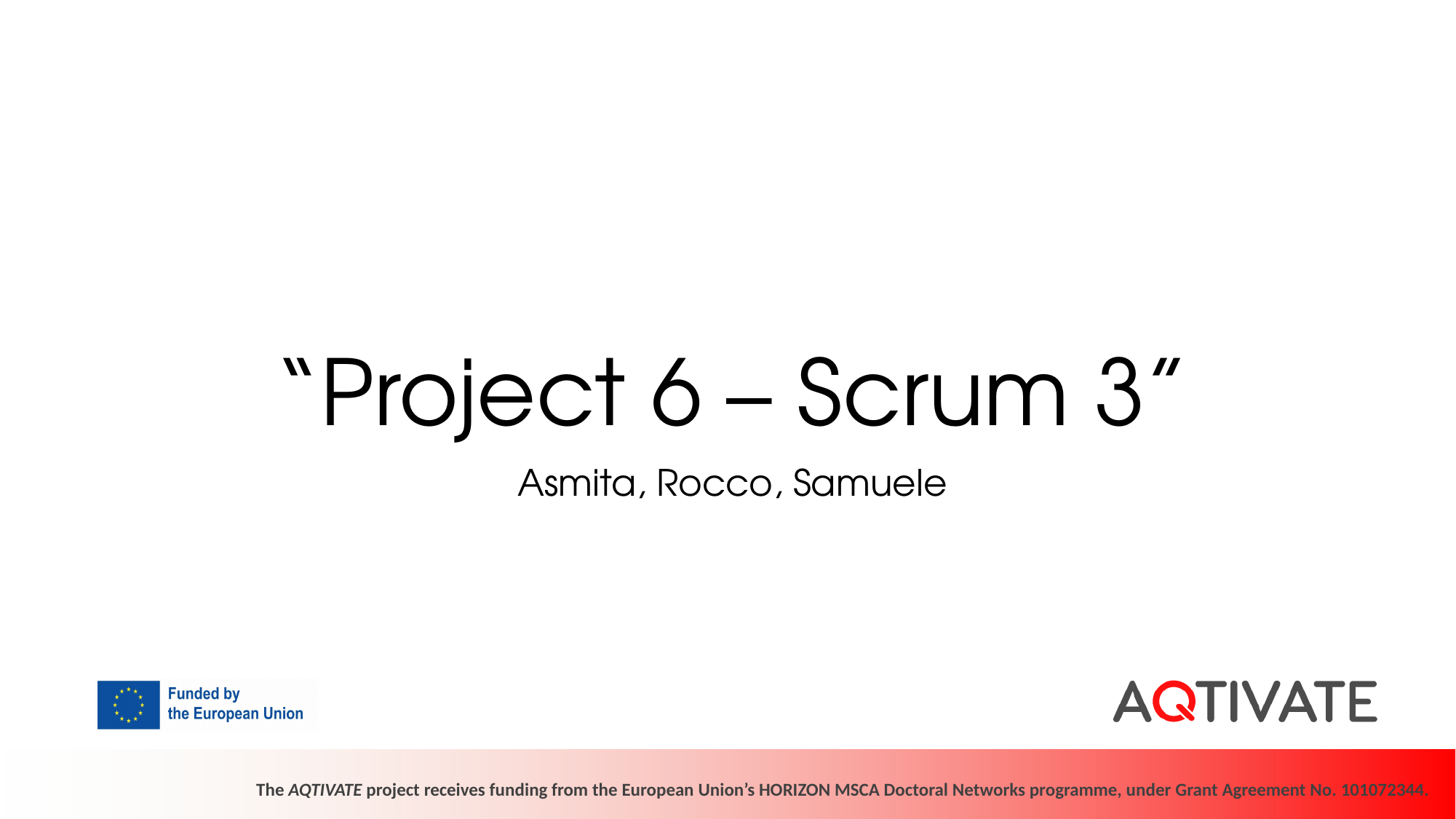

“Project 6 – Scrum 3”
#
Asmita, Rocco, Samuele
The AQTIVATE project receives funding from the European Union’s HORIZON MSCA Doctoral Networks programme, under Grant Agreement No. 101072344.